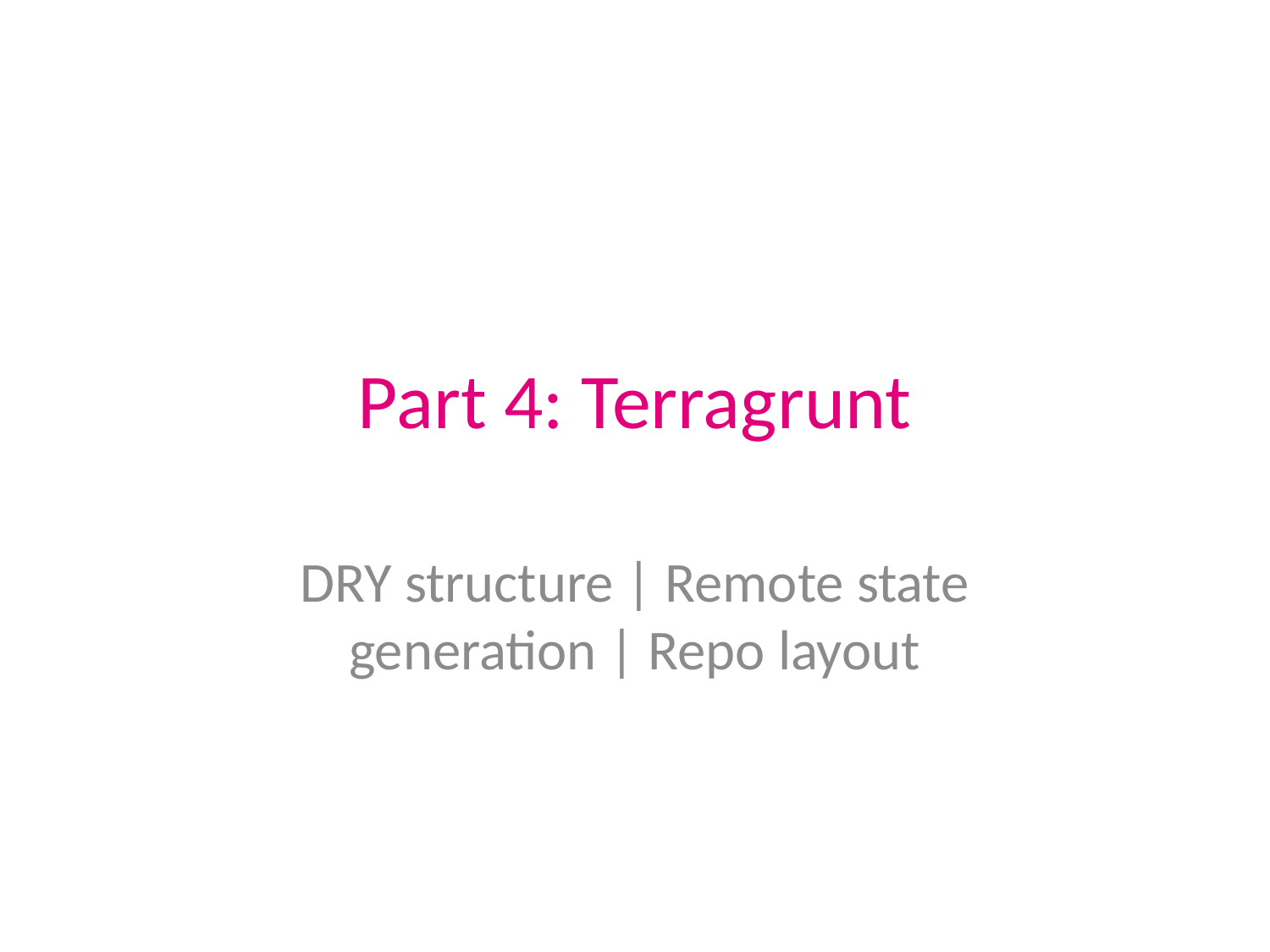

# Part 4: Terragrunt
DRY structure | Remote state generation | Repo layout